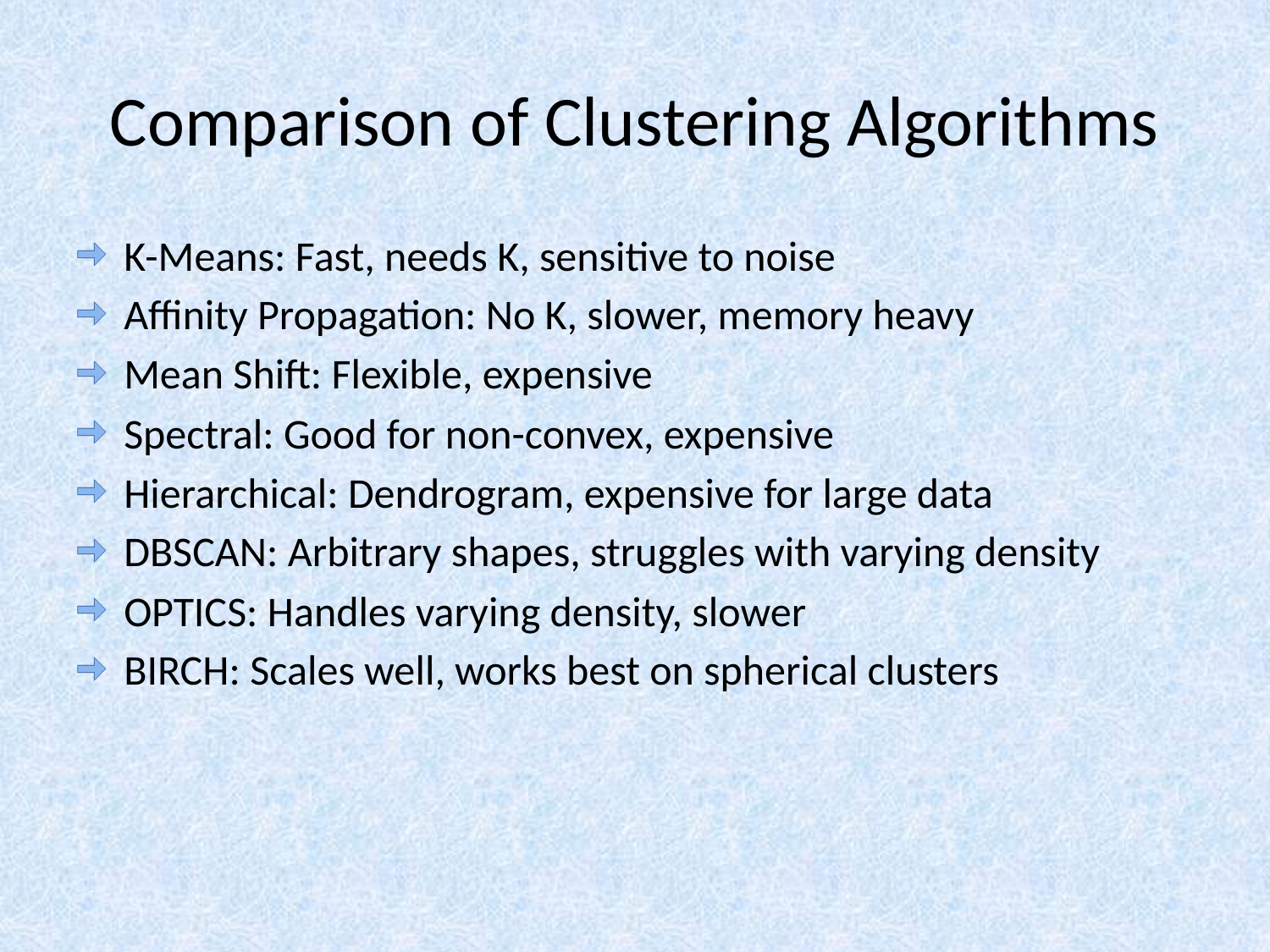

# Comparison of Clustering Algorithms
K-Means: Fast, needs K, sensitive to noise
Affinity Propagation: No K, slower, memory heavy
Mean Shift: Flexible, expensive
Spectral: Good for non-convex, expensive
Hierarchical: Dendrogram, expensive for large data
DBSCAN: Arbitrary shapes, struggles with varying density
OPTICS: Handles varying density, slower
BIRCH: Scales well, works best on spherical clusters